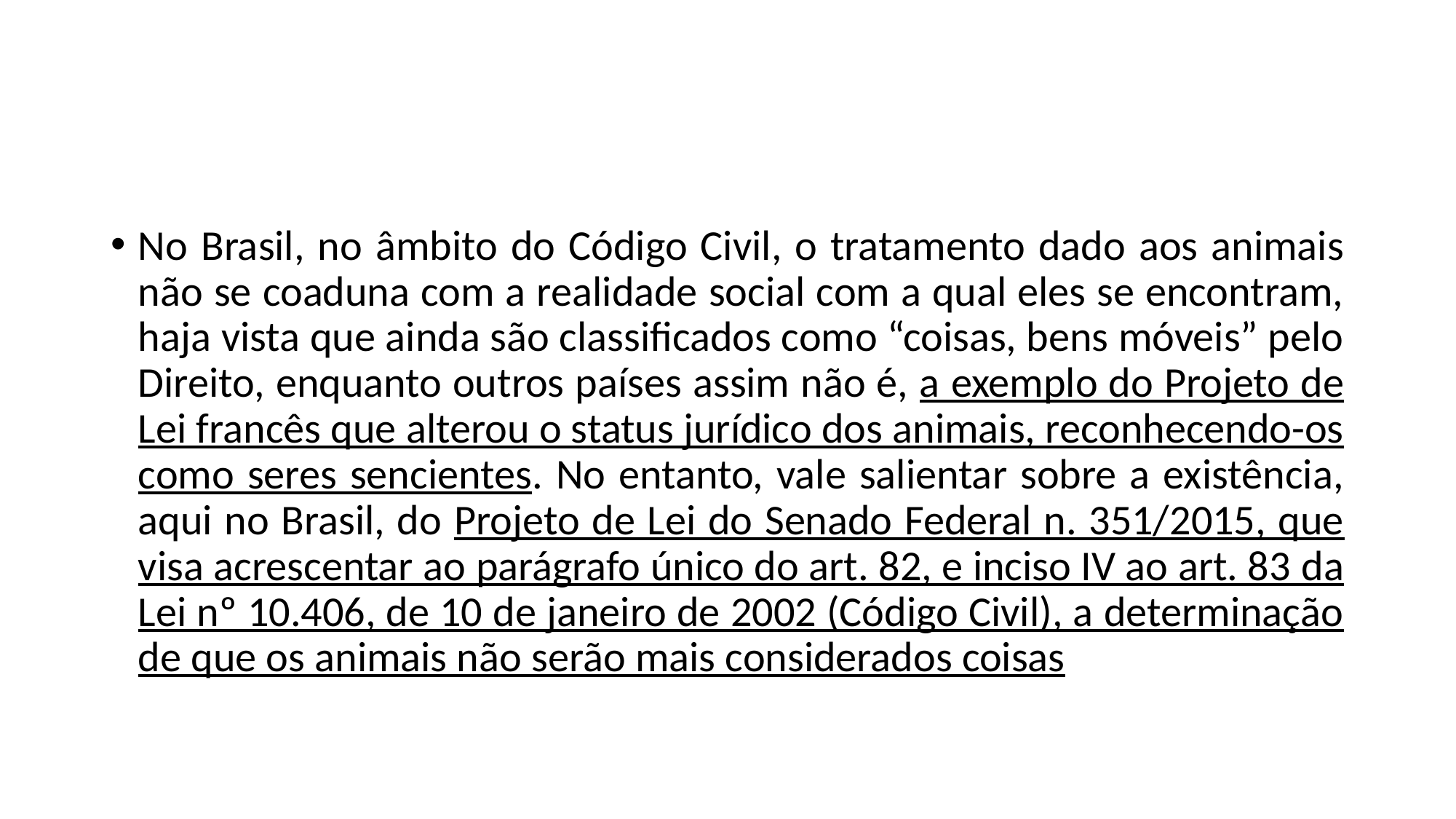

#
No Brasil, no âmbito do Código Civil, o tratamento dado aos animais não se coaduna com a realidade social com a qual eles se encontram, haja vista que ainda são classificados como “coisas, bens móveis” pelo Direito, enquanto outros países assim não é, a exemplo do Projeto de Lei francês que alterou o status jurídico dos animais, reconhecendo-os como seres sencientes. No entanto, vale salientar sobre a existência, aqui no Brasil, do Projeto de Lei do Senado Federal n. 351/2015, que visa acrescentar ao parágrafo único do art. 82, e inciso IV ao art. 83 da Lei nº 10.406, de 10 de janeiro de 2002 (Código Civil), a determinação de que os animais não serão mais considerados coisas